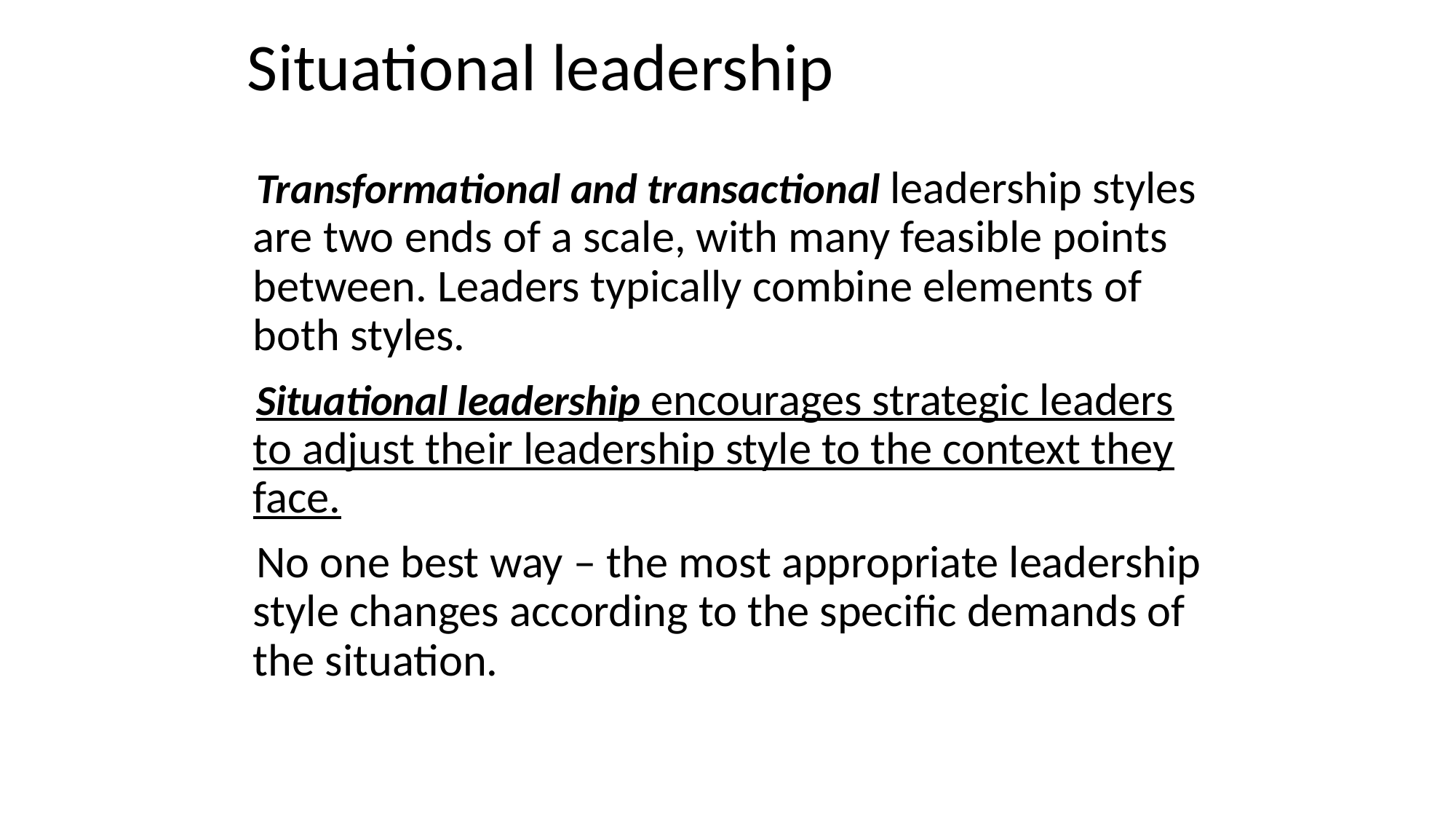

# Situational leadership
Transformational and transactional leadership styles are two ends of a scale, with many feasible points between. Leaders typically combine elements of both styles.
Situational leadership encourages strategic leaders to adjust their leadership style to the context they face.
No one best way – the most appropriate leadership style changes according to the specific demands of the situation.